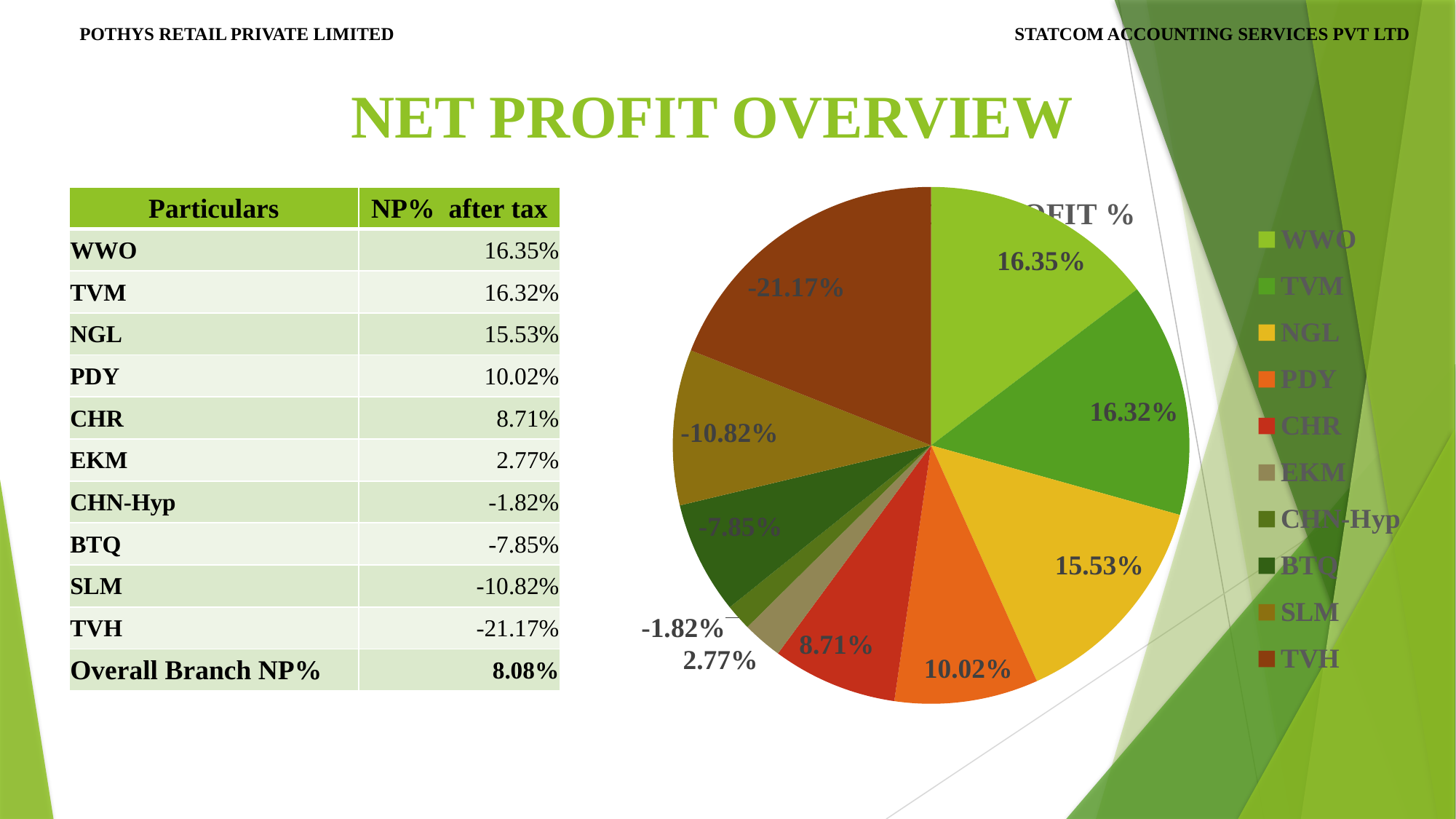

POTHYS RETAIL PRIVATE LIMITED
# STATCOM ACCOUNTING SERVICES PVT LTD
NET PROFIT OVERVIEW

### Chart: GROSS PROFIT %

| Category |
|---|
| Particulars | NP% after tax |
| --- | --- |
| WWO | 16.35% |
| TVM | 16.32% |
| NGL | 15.53% |
| PDY | 10.02% |
| CHR | 8.71% |
| EKM | 2.77% |
| CHN-Hyp | -1.82% |
| BTQ | -7.85% |
| SLM | -10.82% |
| TVH | -21.17% |
| Overall Branch NP% | 8.08% |

### Chart

| Category | Total |
|---|---|
| WWO | 0.16350769463647893 |
| TVM | 0.16323104727902876 |
| NGL | 0.1552953877348476 |
| PDY | 0.10015117923643413 |
| CHR | 0.08713558072110457 |
| EKM | 0.027724848053547958 |
| CHN-Hyp | -0.018169576564166248 |
| BTQ | -0.07845521256588733 |
| SLM | -0.10824835724100638 |
| TVH | -0.21173621670525225 |